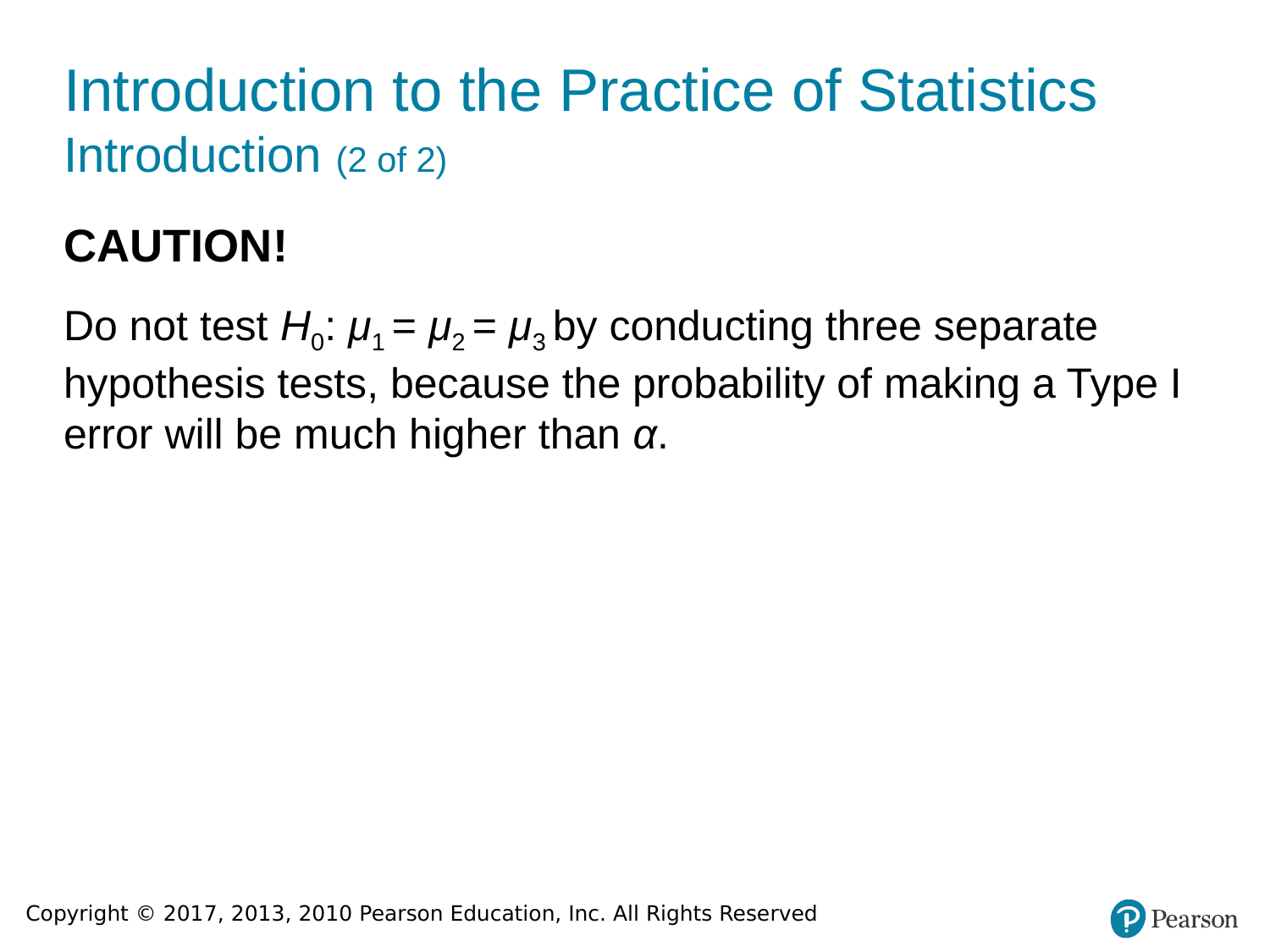

# Introduction to the Practice of Statistics Introduction (2 of 2)
CAUTION!
Do not test H0: μ1 = μ2 = μ3 by conducting three separate hypothesis tests, because the probability of making a Type I error will be much higher than α.